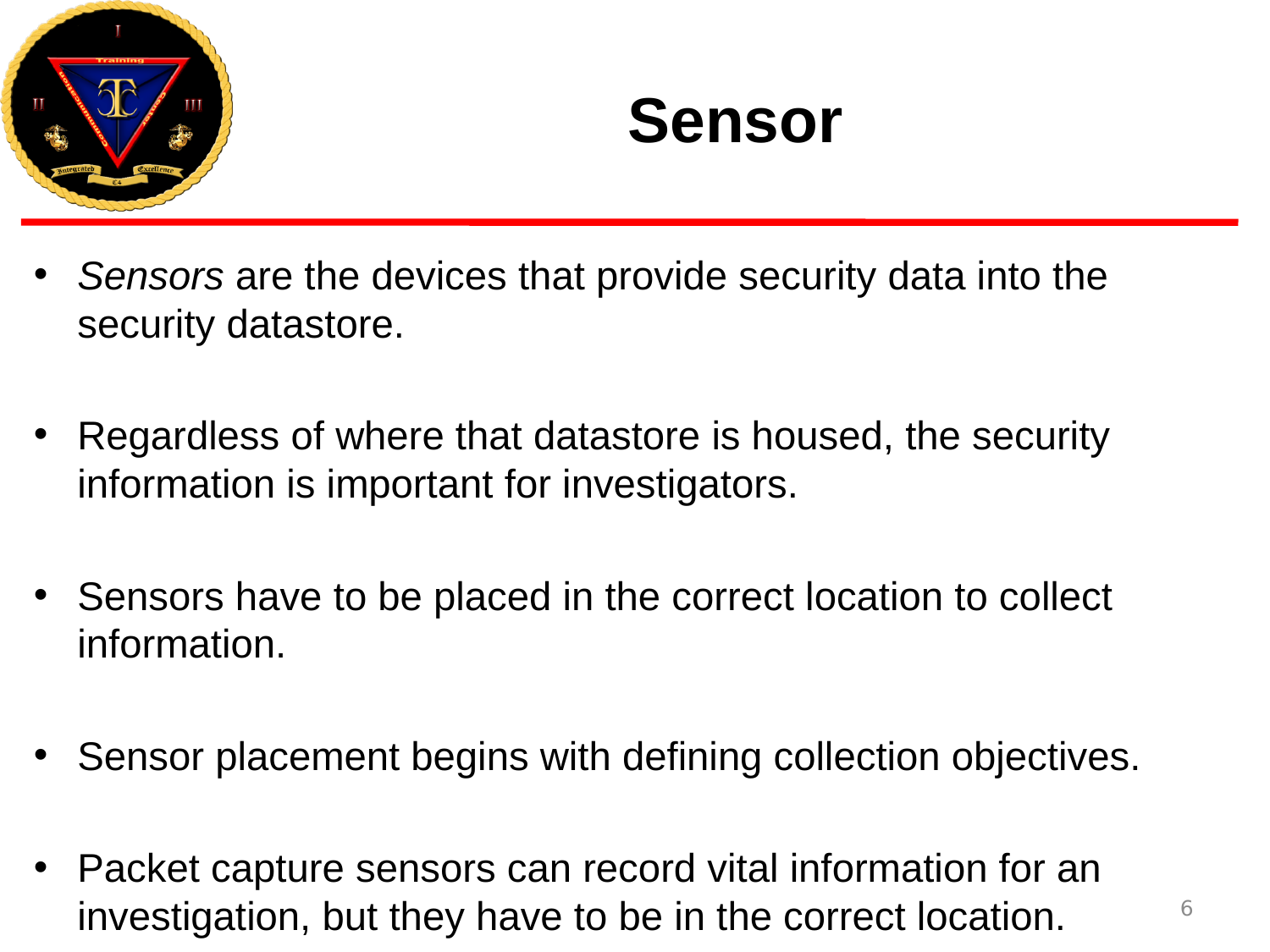

# Sensor
Sensors are the devices that provide security data into the security datastore.

Regardless of where that datastore is housed, the security information is important for investigators.

Sensors have to be placed in the correct location to collect information.

Sensor placement begins with defining collection objectives.

Packet capture sensors can record vital information for an investigation, but they have to be in the correct location.
6